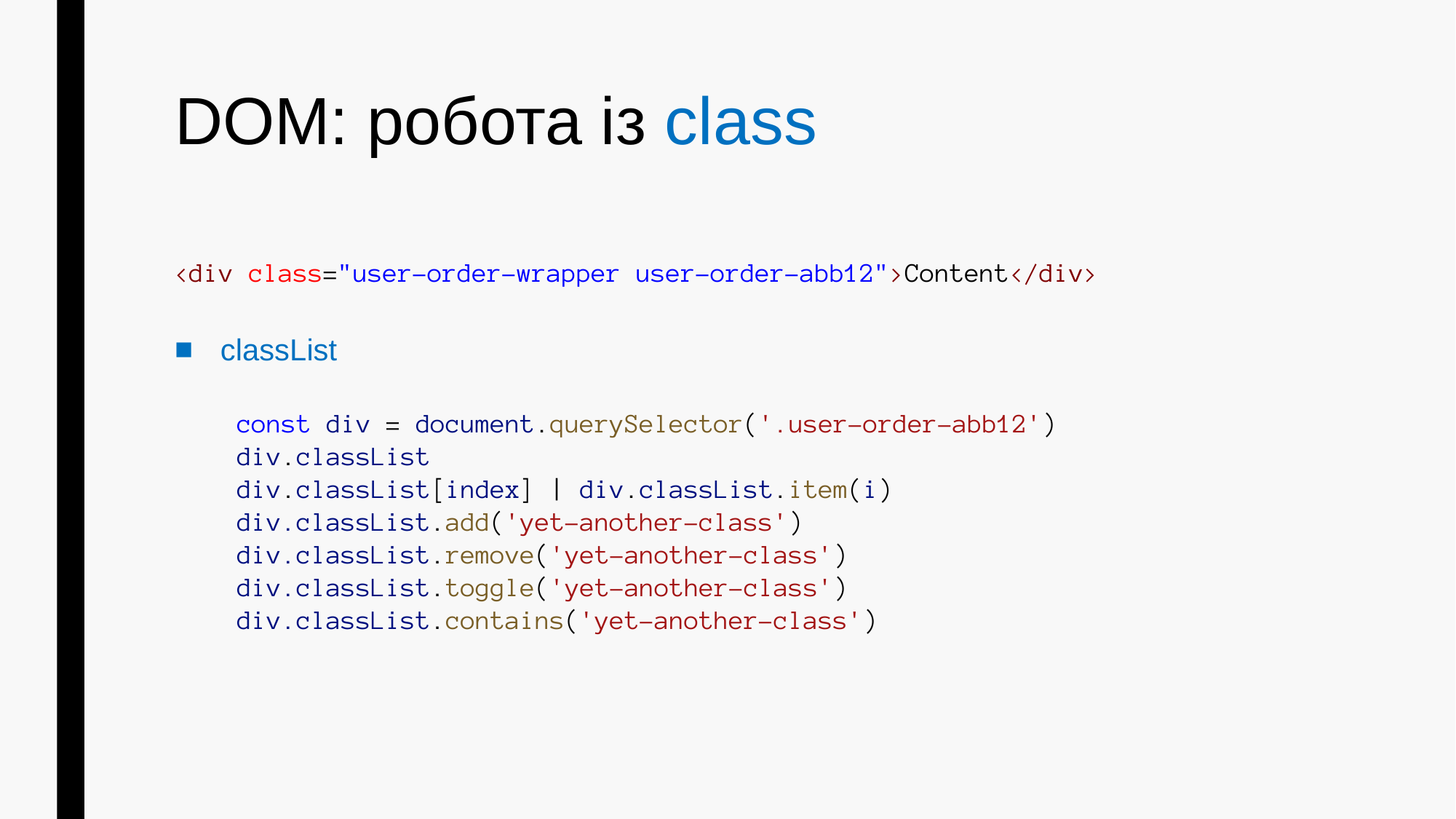

# DOM: робота із class
<div class="user-order-wrapper user-order-abb12">Content</div>

classList

const div = document.querySelector('.user-order-abb12')
div.classList
div.classList[index] | div.classList.item(i)
div.classList.add('yet-another-class')
div.classList.remove('yet-another-class')
div.classList.toggle('yet-another-class')
div.classList.contains('yet-another-class')